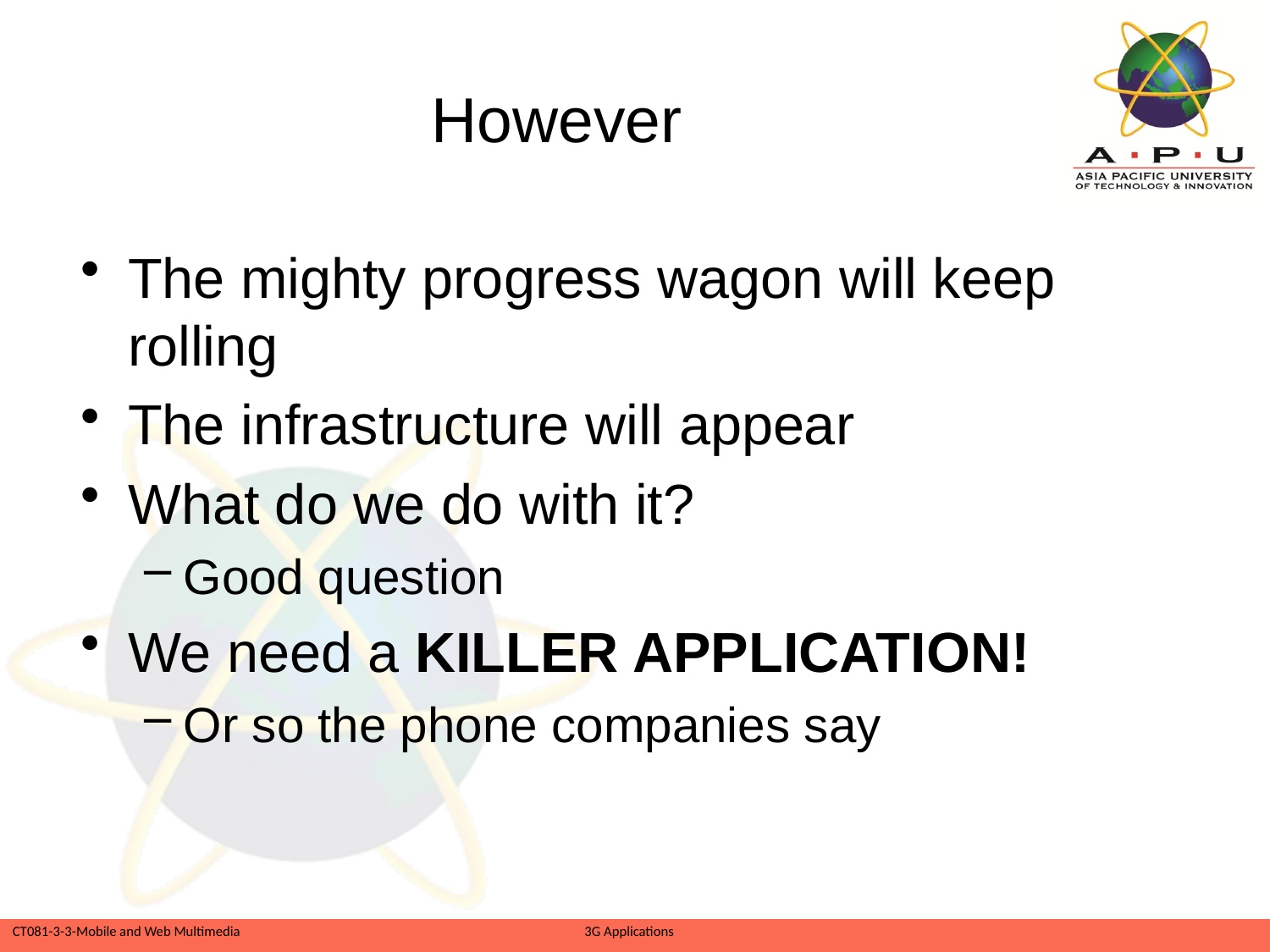

# However
The mighty progress wagon will keep rolling
The infrastructure will appear
What do we do with it?
Good question
We need a KILLER APPLICATION!
Or so the phone companies say